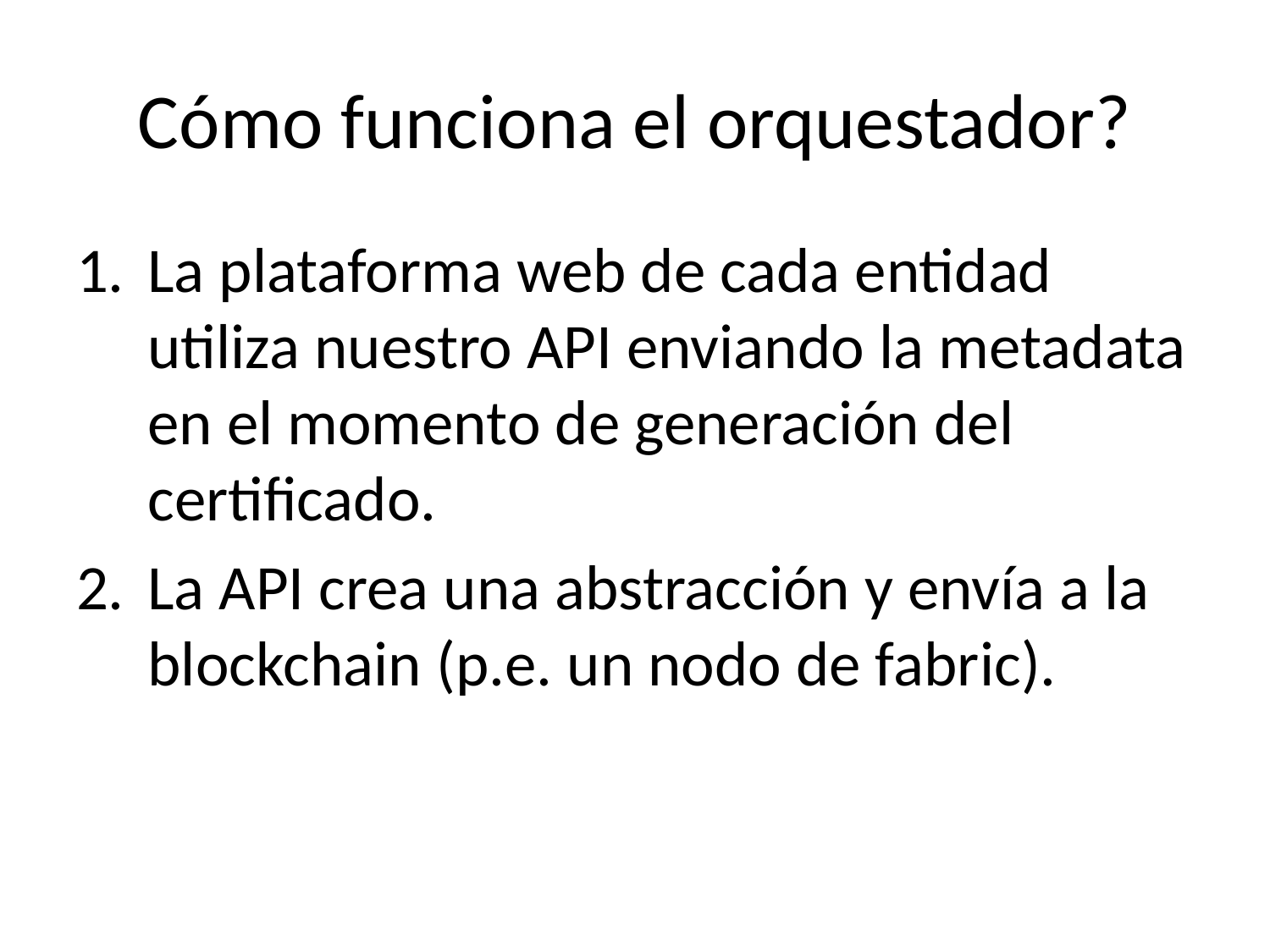

# Cómo funciona el orquestador?
La plataforma web de cada entidad utiliza nuestro API enviando la metadata en el momento de generación del certificado.
La API crea una abstracción y envía a la blockchain (p.e. un nodo de fabric).